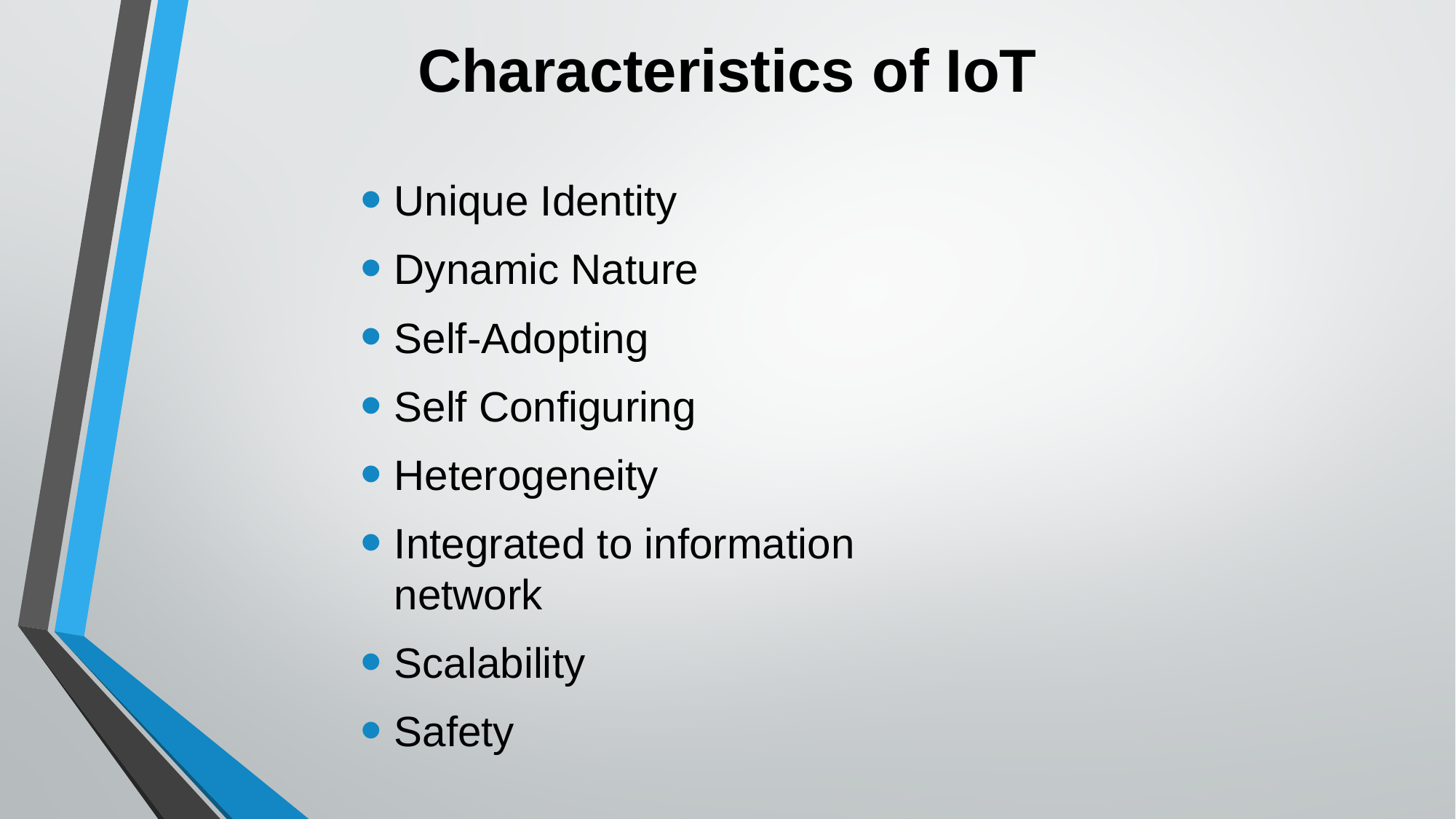

# Characteristics of IoT
Unique Identity
Dynamic Nature
Self-Adopting
Self Configuring
Heterogeneity
Integrated to information network
Scalability
Safety